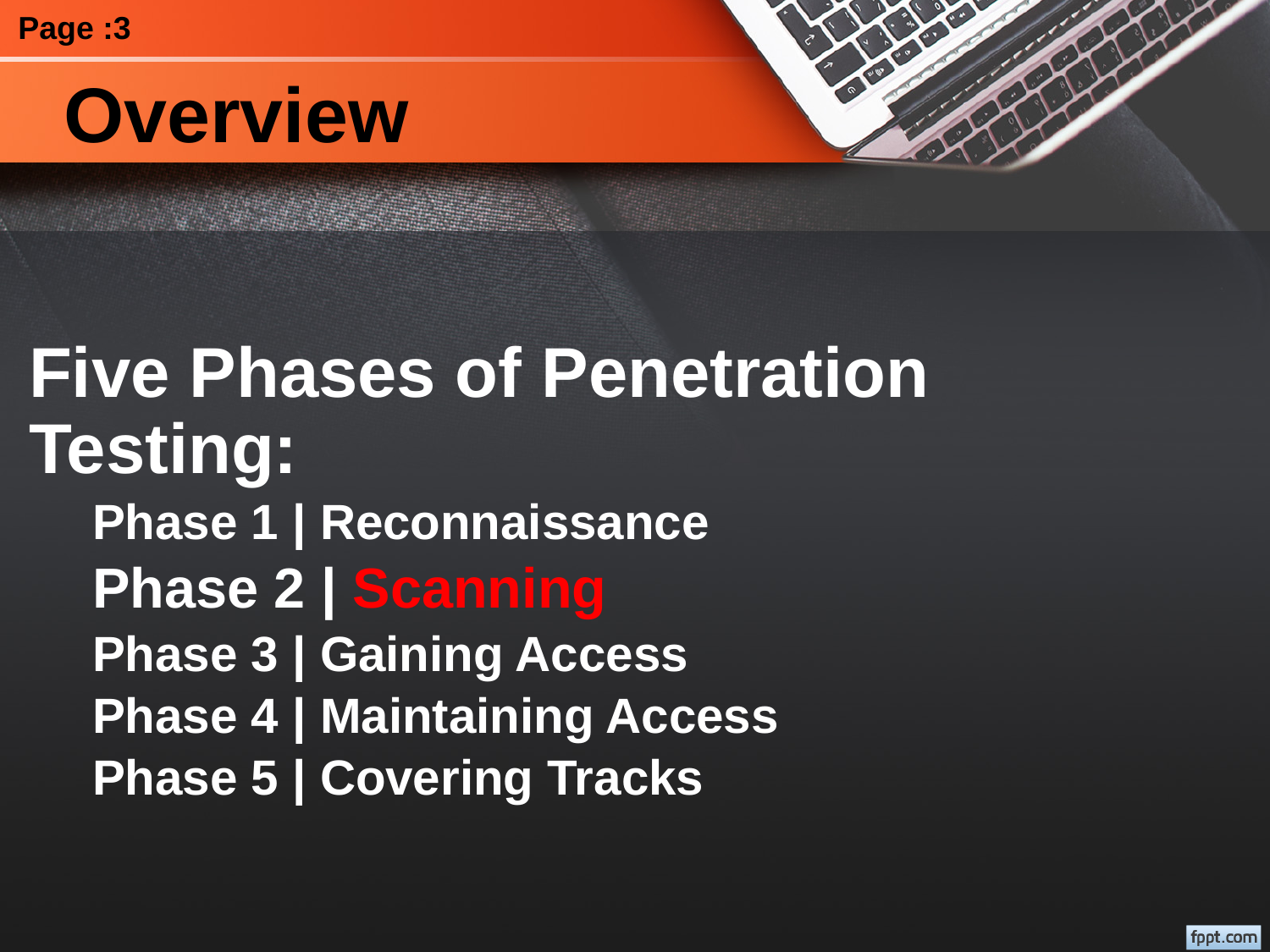

Page :3
# Overview
Five Phases of Penetration Testing:
Phase 1 | Reconnaissance
Phase 2 | Scanning
Phase 3 | Gaining Access
Phase 4 | Maintaining Access
Phase 5 | Covering Tracks